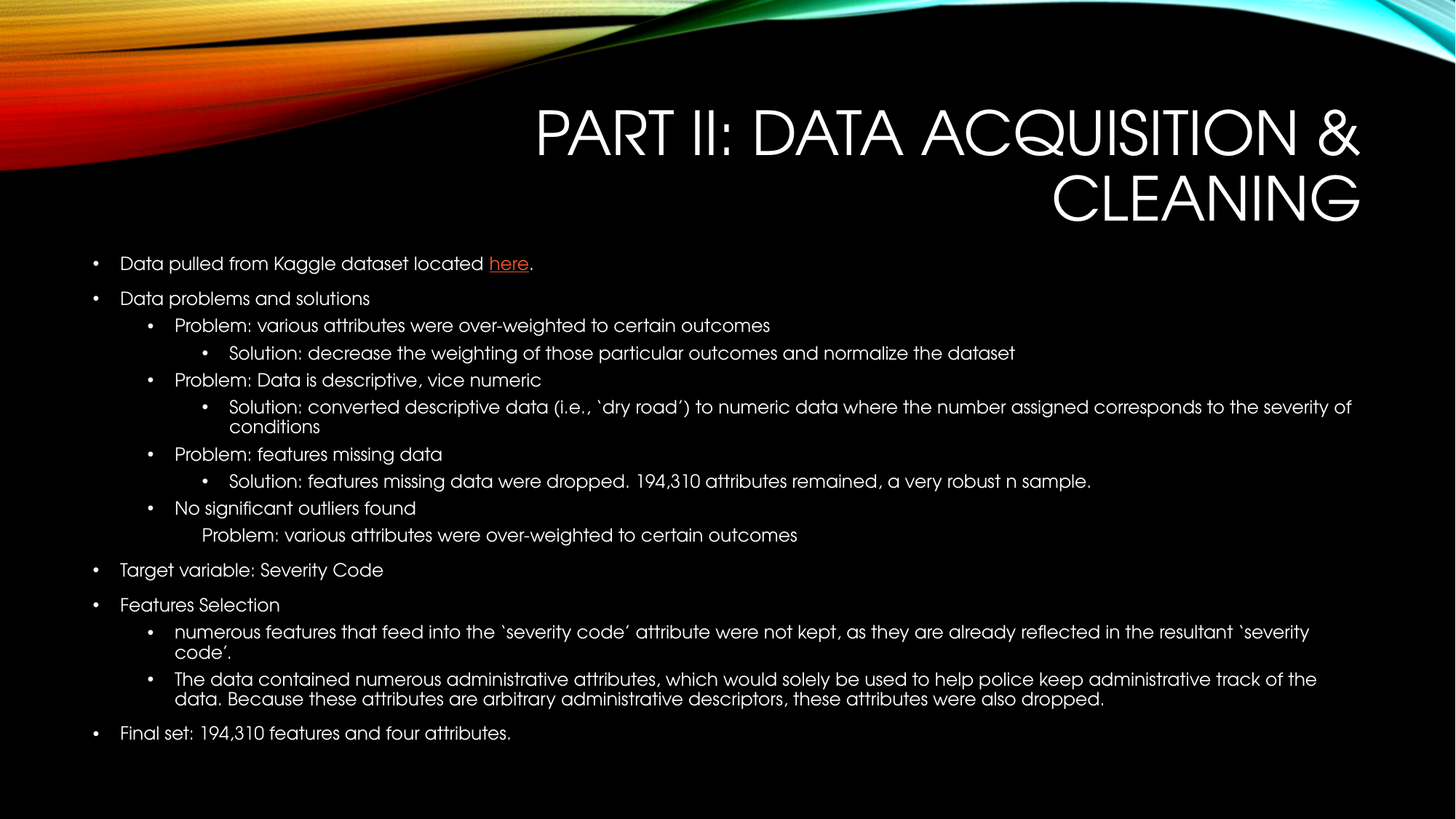

# Part II: Data Acquisition & cleaning
Data pulled from Kaggle dataset located ​here​.
Data problems and solutions
Problem: various attributes were over-weighted to certain outcomes
Solution: decrease the weighting of those particular outcomes and normalize the dataset
Problem: Data is descriptive, vice numeric
Solution: converted descriptive data (i.e., ‘dry road’) to numeric data where the number assigned corresponds to the severity of conditions
Problem: features missing data
Solution: features missing data were dropped. 194,310 attributes remained, a very robust n sample.
No significant outliers found
Problem: various attributes were over-weighted to certain outcomes
Target variable: Severity Code
Features Selection
numerous features that feed into the ‘severity code’ attribute were not kept, as they are already reflected in the resultant ‘severity code’.
The data contained numerous administrative attributes, which would solely be used to help police keep administrative track of the data. Because these attributes are arbitrary administrative descriptors, these attributes were also dropped.
Final set: 194,310 features and four attributes.